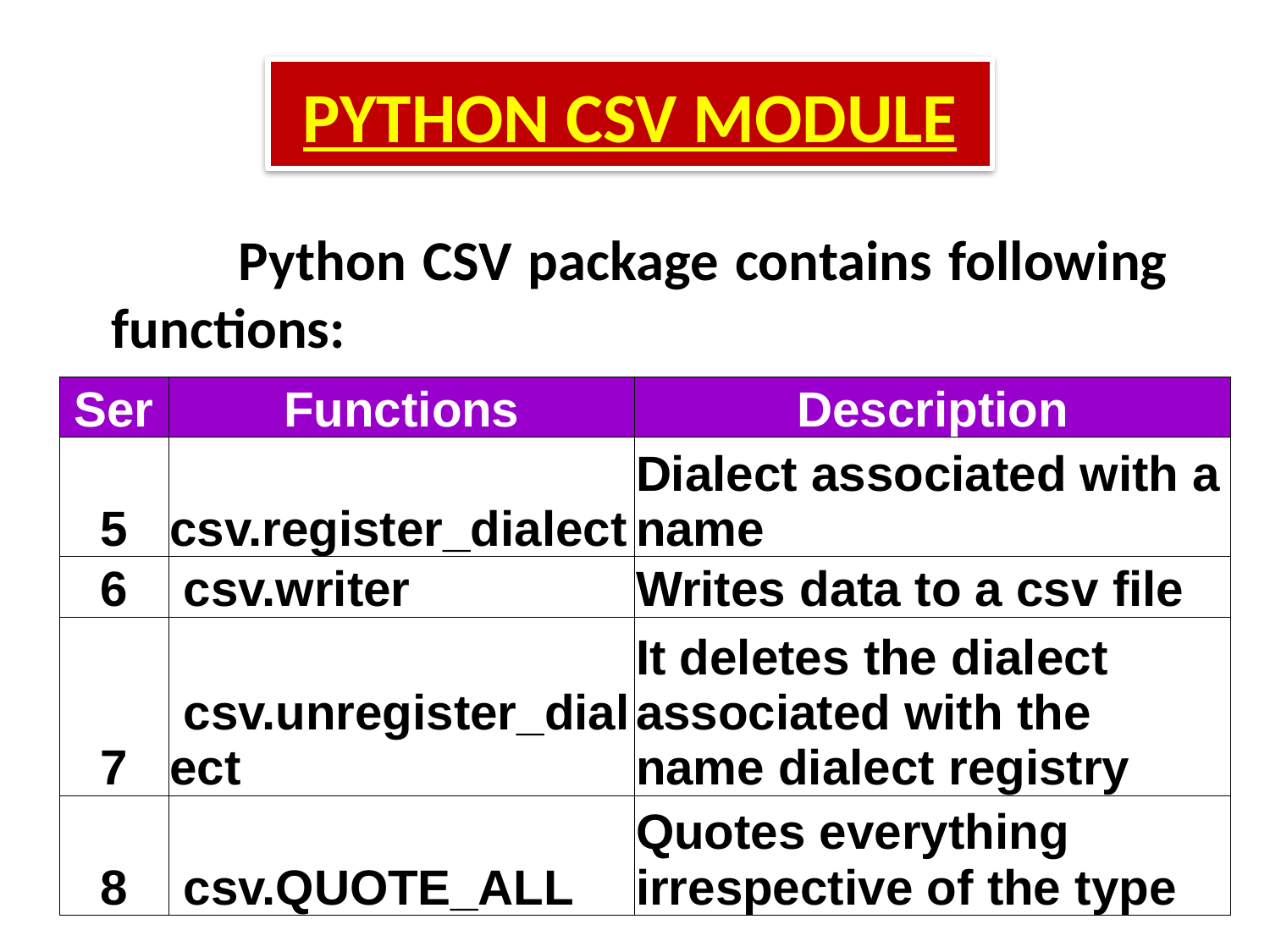

# PYTHON CSV MODULE
	Python CSV package contains following functions:
| Ser | Functions | Description |
| --- | --- | --- |
| 5 | csv.register\_dialect | Dialect associated with a name |
| 6 | csv.writer | Writes data to a csv file |
| 7 | csv.unregister\_dialect | It deletes the dialect associated with the name dialect registry |
| 8 | csv.QUOTE\_ALL | Quotes everything irrespective of the type |